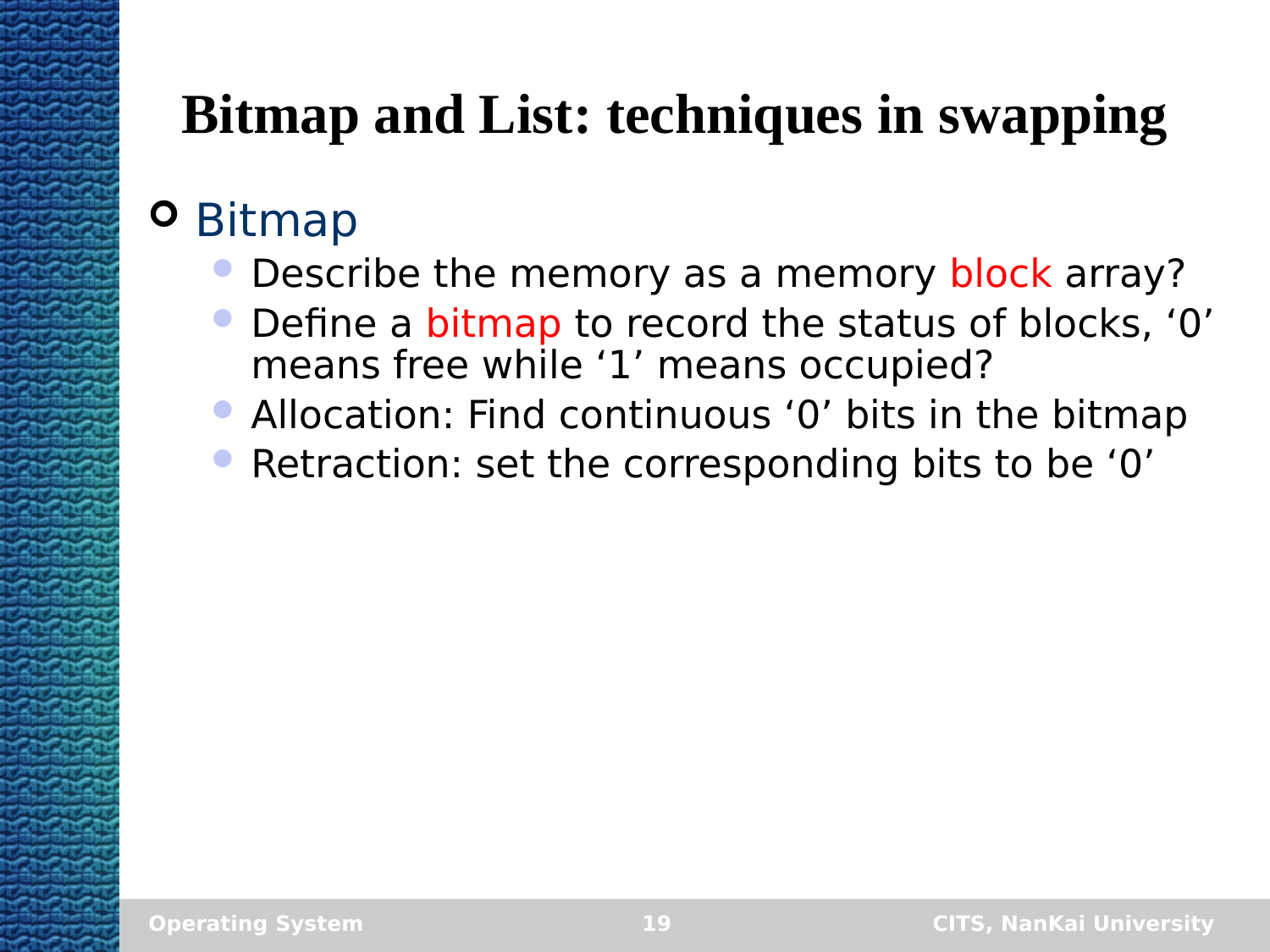

# Bitmap and List: techniques in swapping
Bitmap
Describe the memory as a memory block array?
Define a bitmap to record the status of blocks, ‘0’ means free while ‘1’ means occupied?
Allocation: Find continuous ‘0’ bits in the bitmap
Retraction: set the corresponding bits to be ‘0’
Operating System
19
CITS, NanKai University